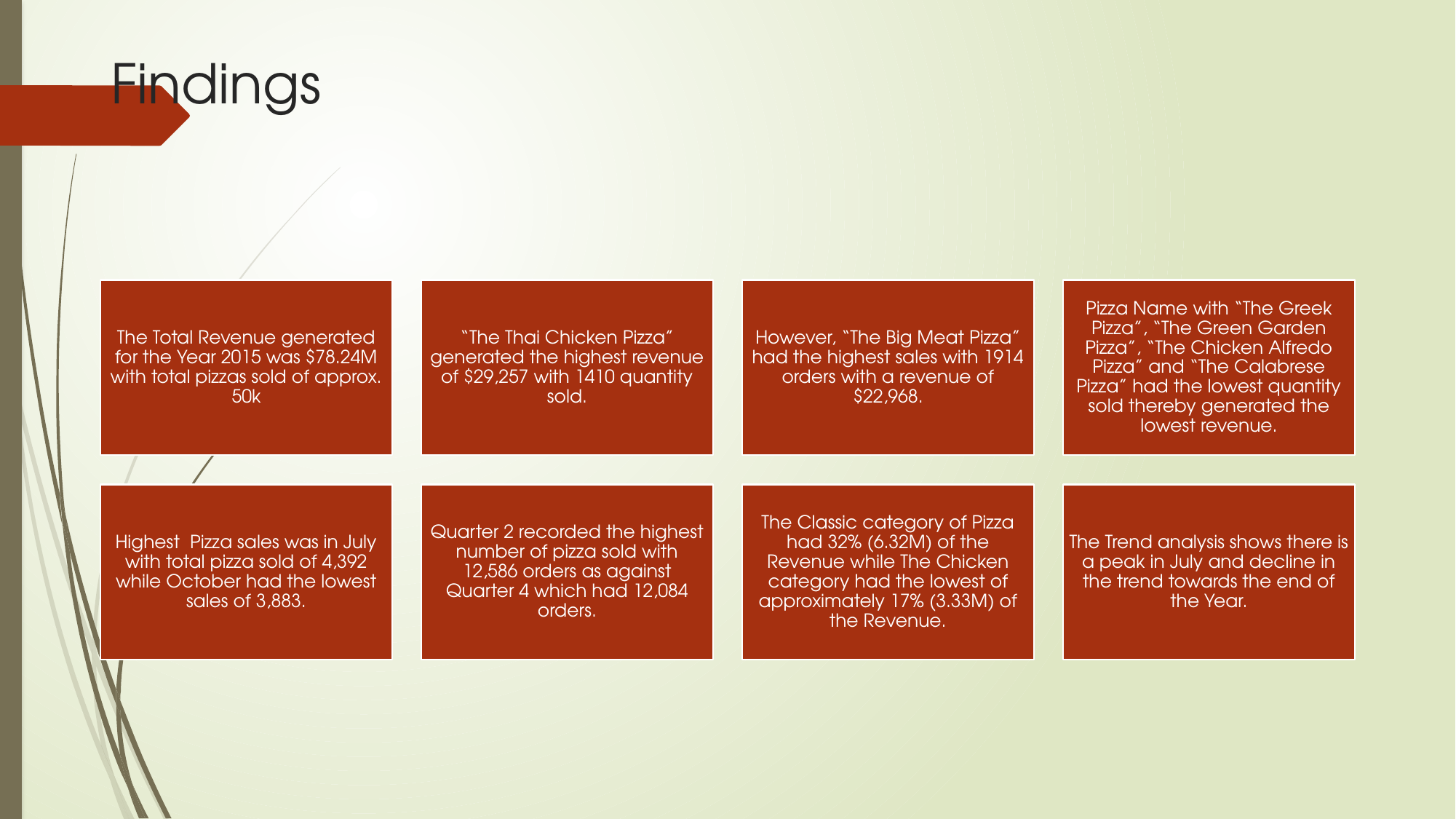

# Findings
The Total Revenue generated for the Year 2015 was $78.24M with total pizzas sold of approx. 50k
“The Thai Chicken Pizza” generated the highest revenue of $29,257 with 1410 quantity sold.
However, “The Big Meat Pizza” had the highest sales with 1914 orders with a revenue of $22,968.
Pizza Name with “The Greek Pizza”, “The Green Garden Pizza”, “The Chicken Alfredo Pizza” and “The Calabrese Pizza” had the lowest quantity sold thereby generated the lowest revenue.
Highest  Pizza sales was in July with total pizza sold of 4,392 while October had the lowest sales of 3,883.
Quarter 2 recorded the highest number of pizza sold with 12,586 orders as against Quarter 4 which had 12,084 orders.
The Classic category of Pizza had 32% (6.32M) of the Revenue while The Chicken category had the lowest of approximately 17% (3.33M) of the Revenue.
The Trend analysis shows there is a peak in July and decline in the trend towards the end of the Year.